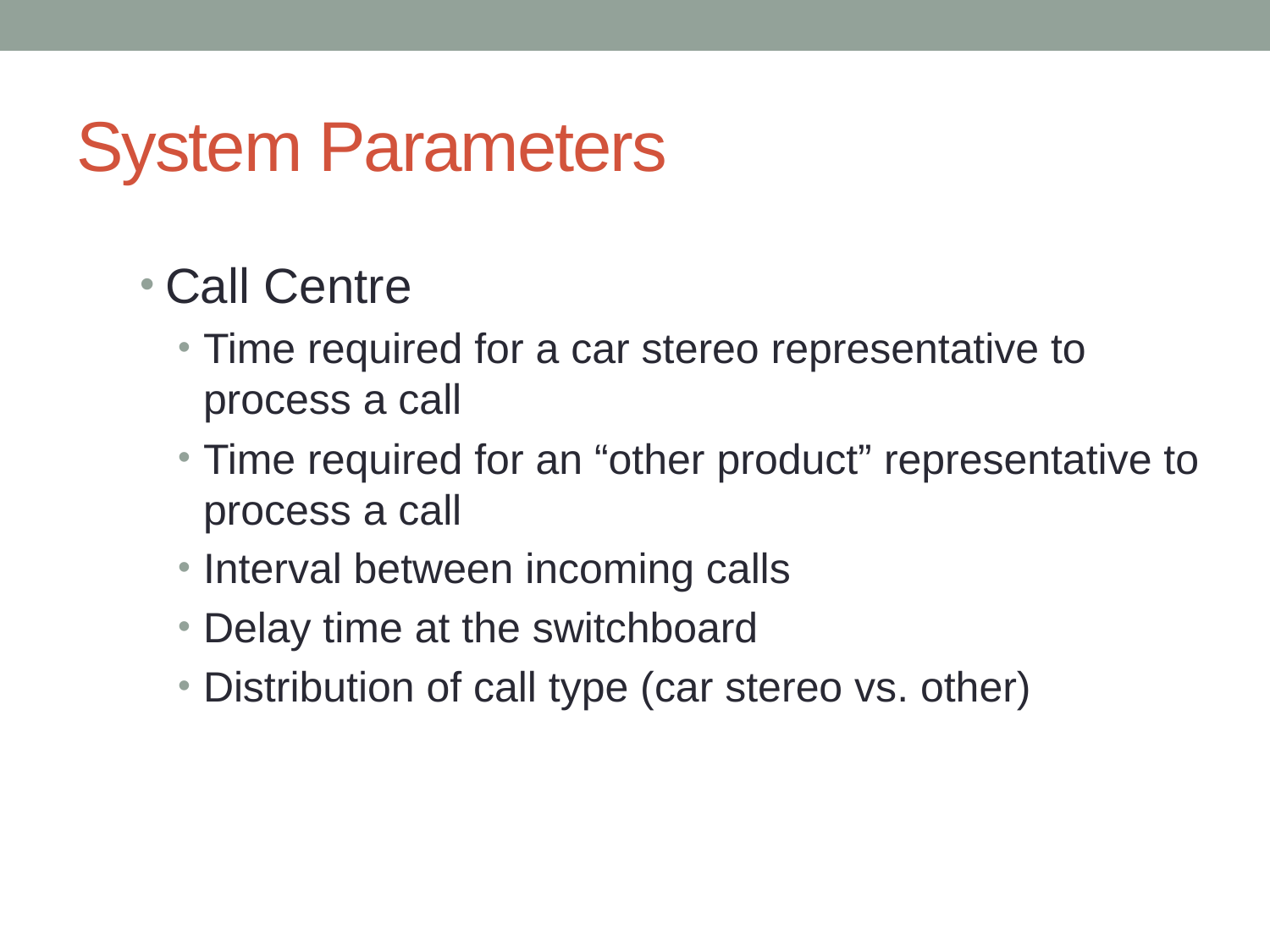

# System Parameters
Call Centre
Time required for a car stereo representative to process a call
Time required for an “other product” representative to process a call
Interval between incoming calls
Delay time at the switchboard
Distribution of call type (car stereo vs. other)